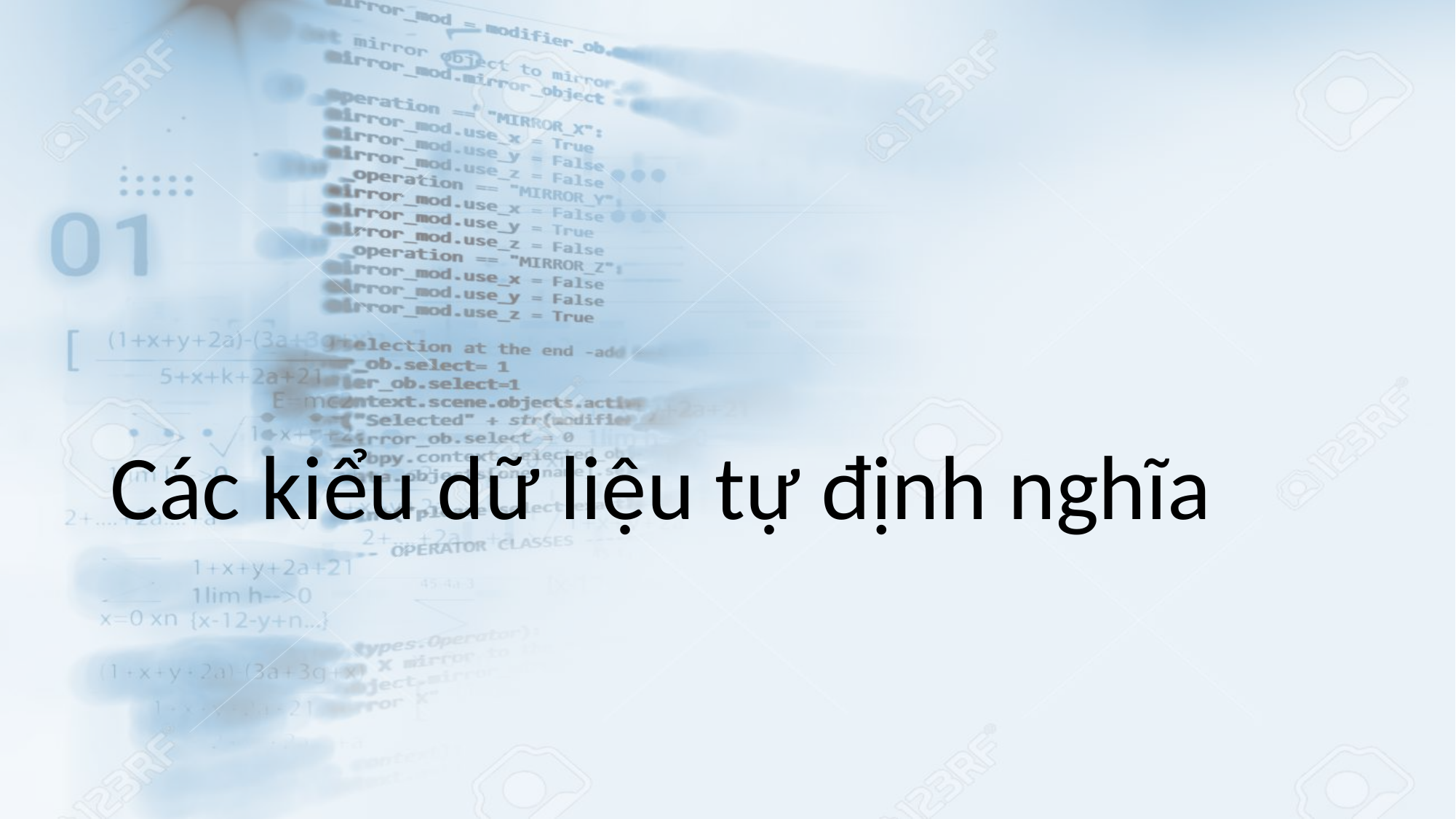

# Các kiểu dữ liệu tự định nghĩa